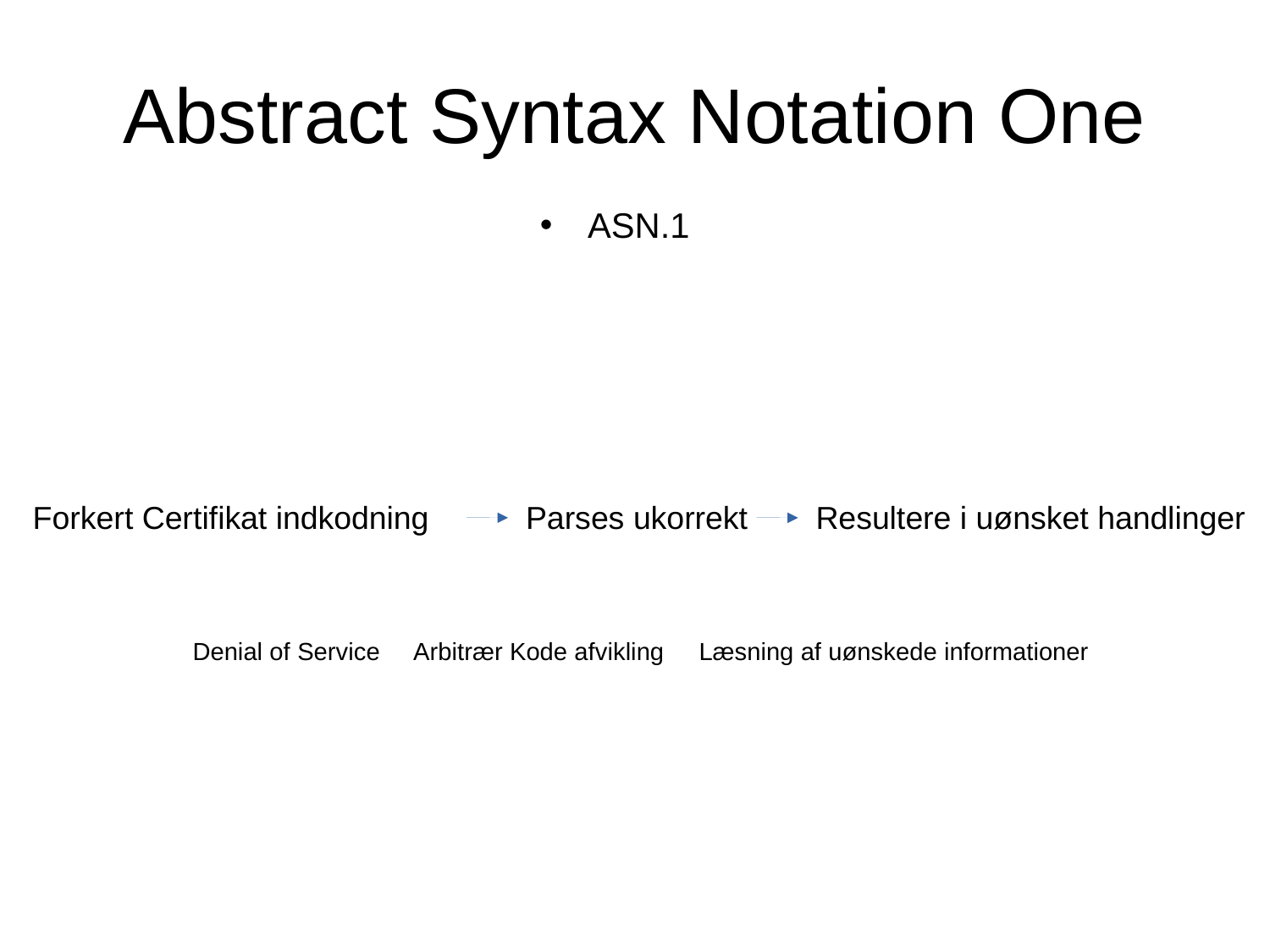

# Abstract Syntax Notation One
ASN.1

Forkert Certifikat indkodning
Parses ukorrekt
Resultere i uønsket handlinger

Denial of Service     Arbitrær Kode afvikling     Læsning af uønskede informationer